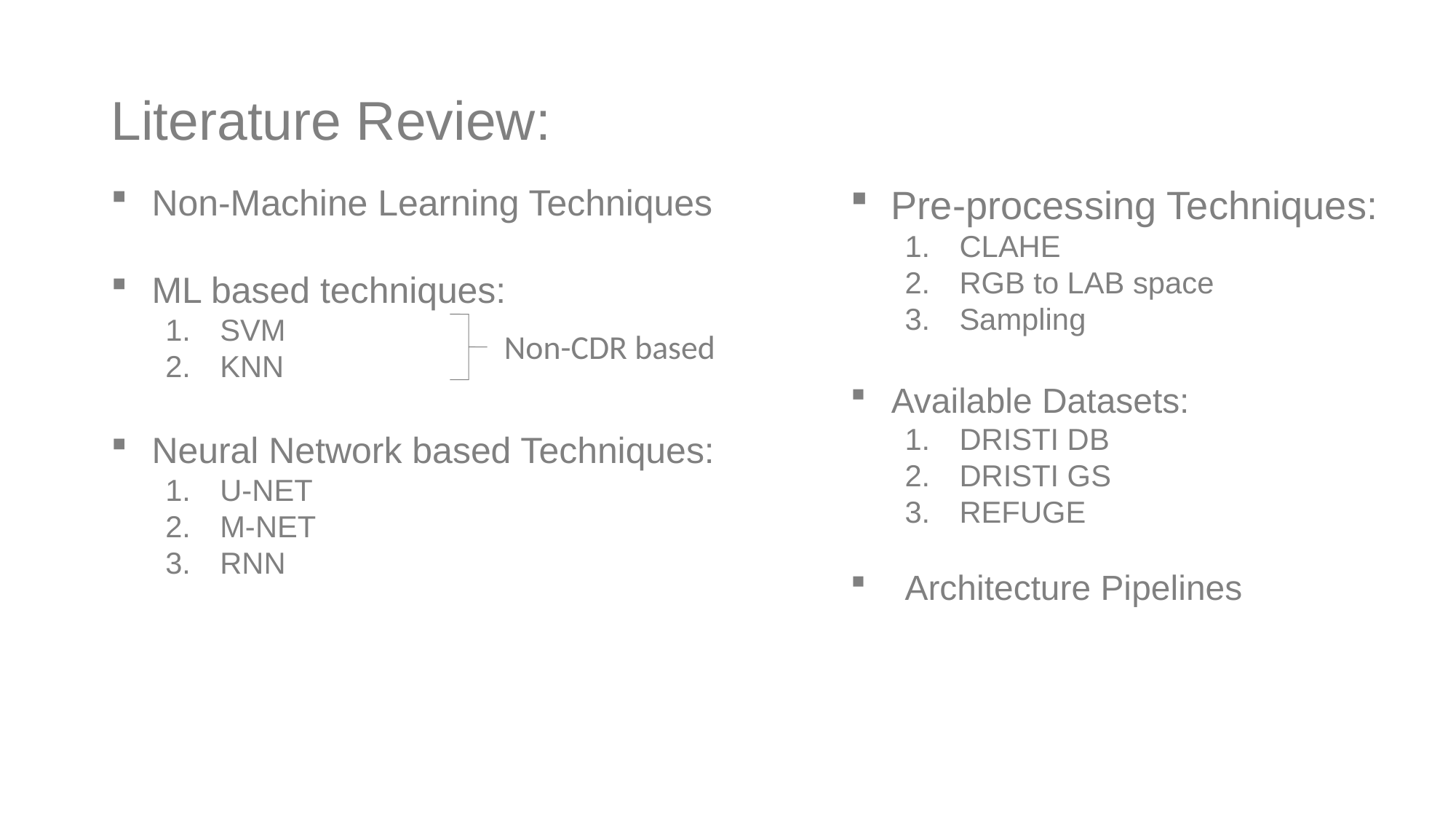

# Literature Review:
Non-Machine Learning Techniques

ML based techniques:
SVM
KNN

Neural Network based Techniques:
U-NET
M-NET
RNN
Pre-processing Techniques:
CLAHE
RGB to LAB space
Sampling

Available Datasets:
DRISTI DB
DRISTI GS
REFUGE

Architecture Pipelines

Non-CDR based